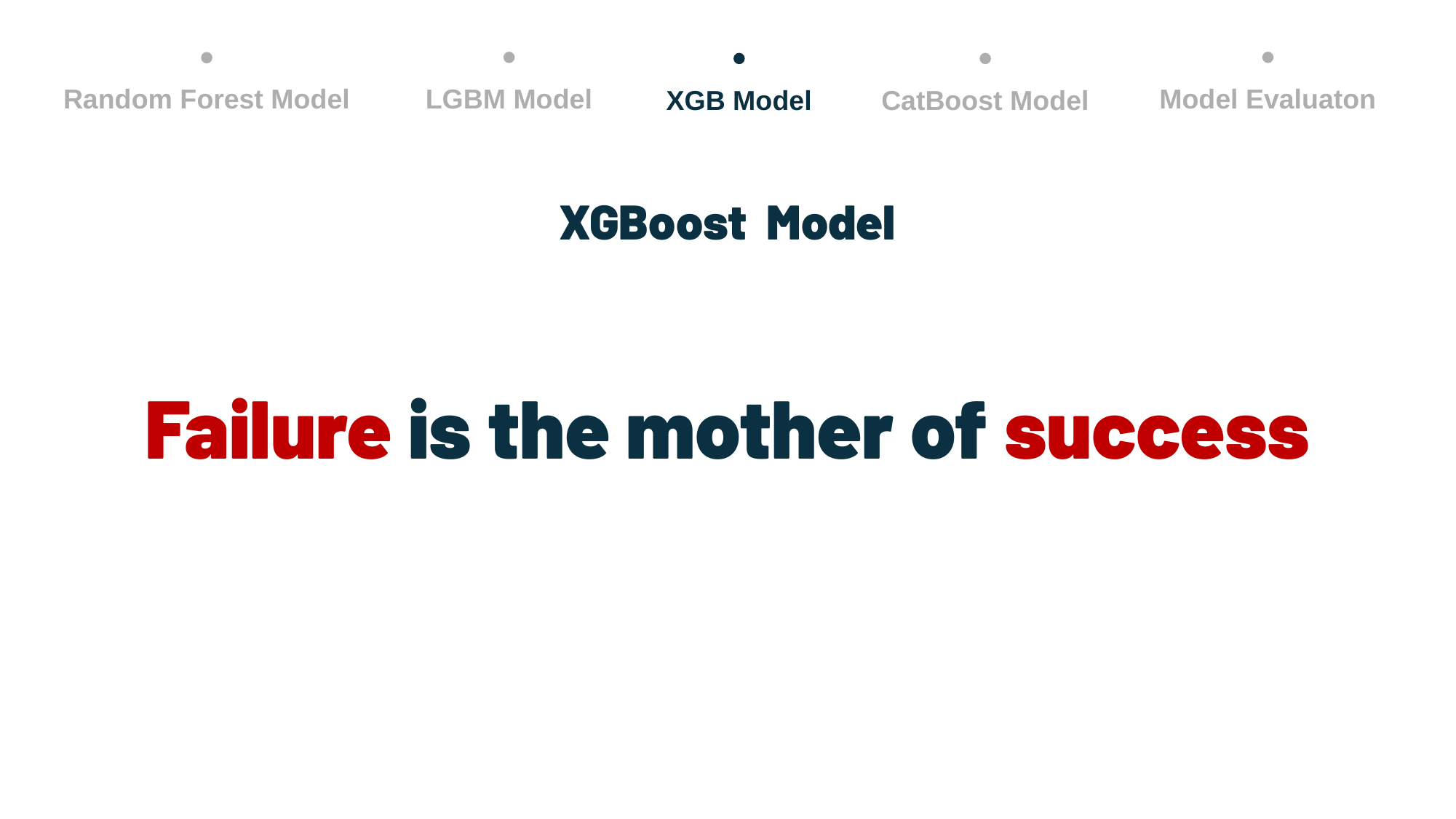

LGBM Model
Model Evaluaton
Random Forest Model
XGB Model
CatBoost Model
XGBoost  Model
Failure is the mother of success